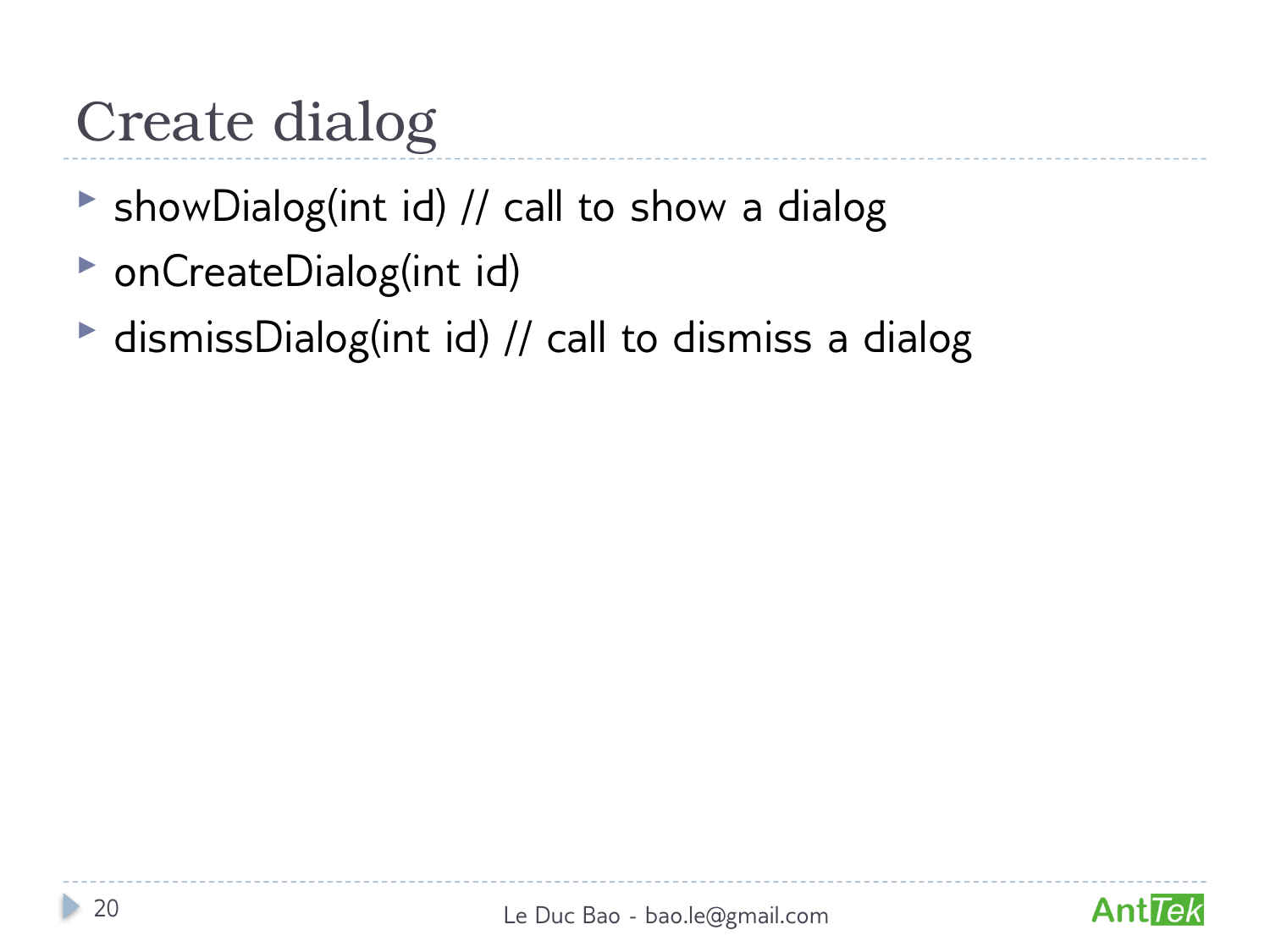

# Create dialog
showDialog(int id) // call to show a dialog
onCreateDialog(int id)
dismissDialog(int id) // call to dismiss a dialog
20
Le Duc Bao - bao.le@gmail.com